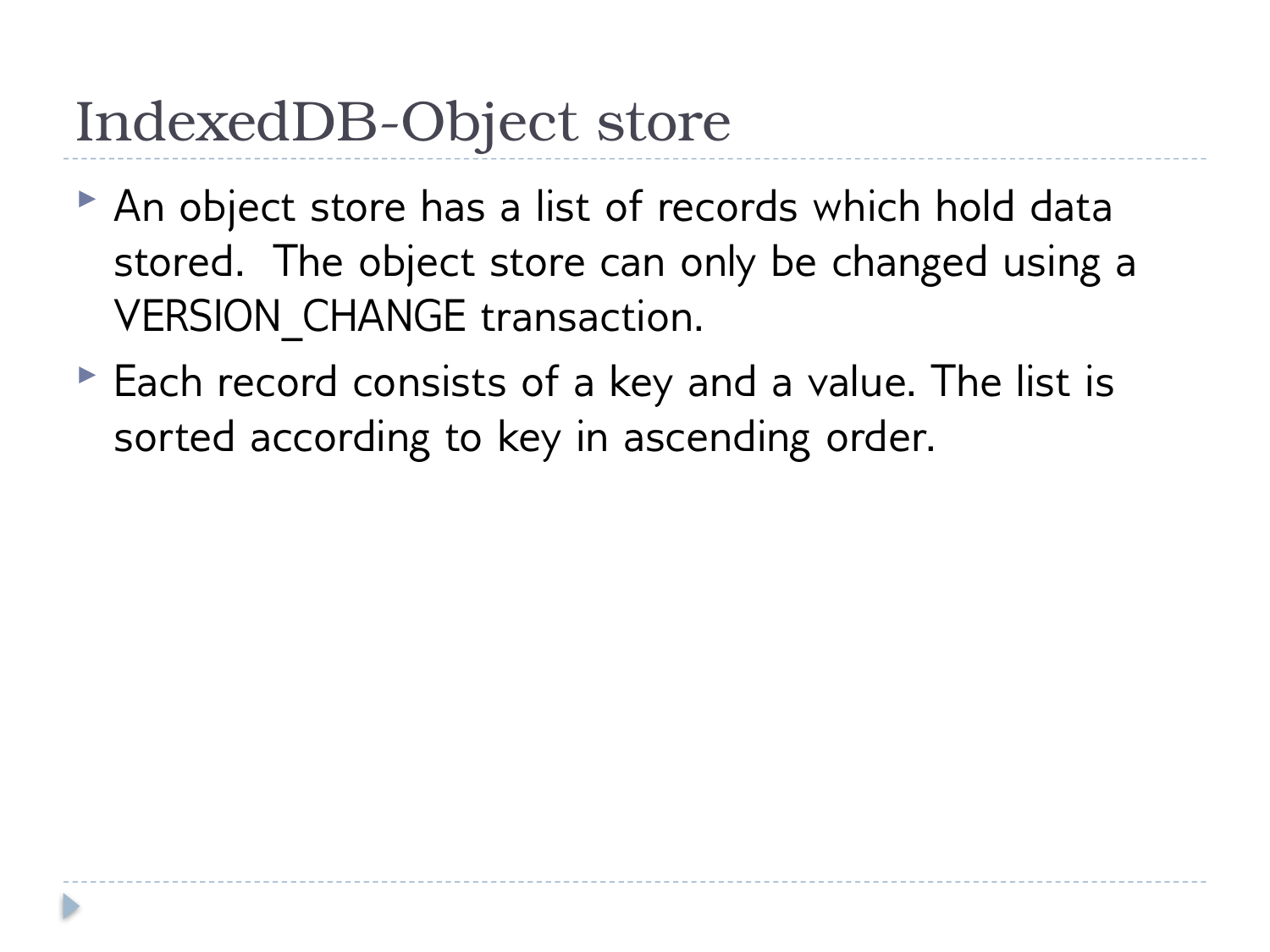

# IndexedDB-Object store
An object store has a list of records which hold data stored.  The object store can only be changed using a VERSION_CHANGE transaction.
Each record consists of a key and a value. The list is sorted according to key in ascending order.